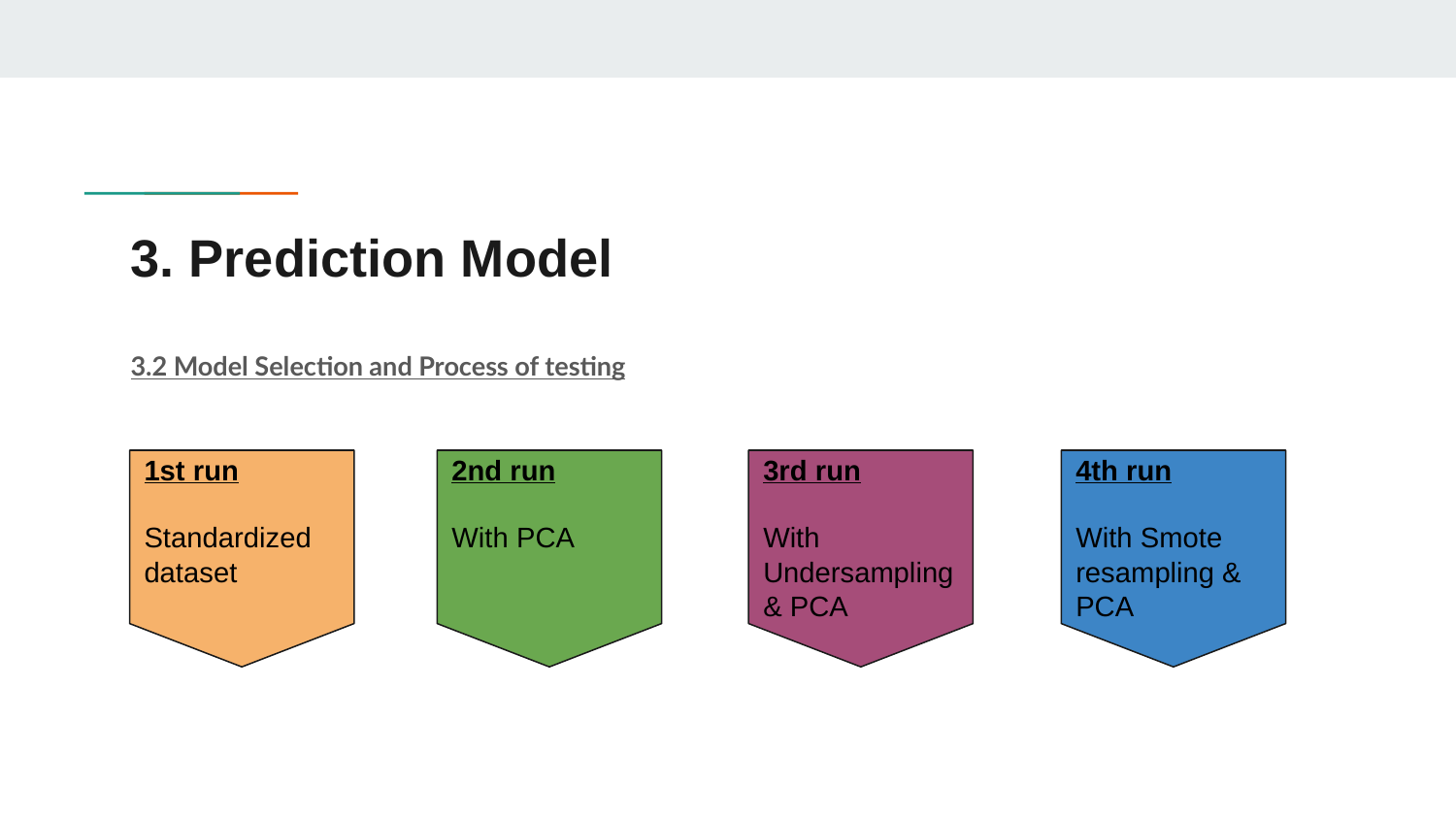

# 3. Prediction Model
3.2 Model Selection and Process of testing

1st run

Standardized dataset

2nd run

With PCA

3rd run

With Undersampling & PCA
4th run

With Smote resampling & PCA